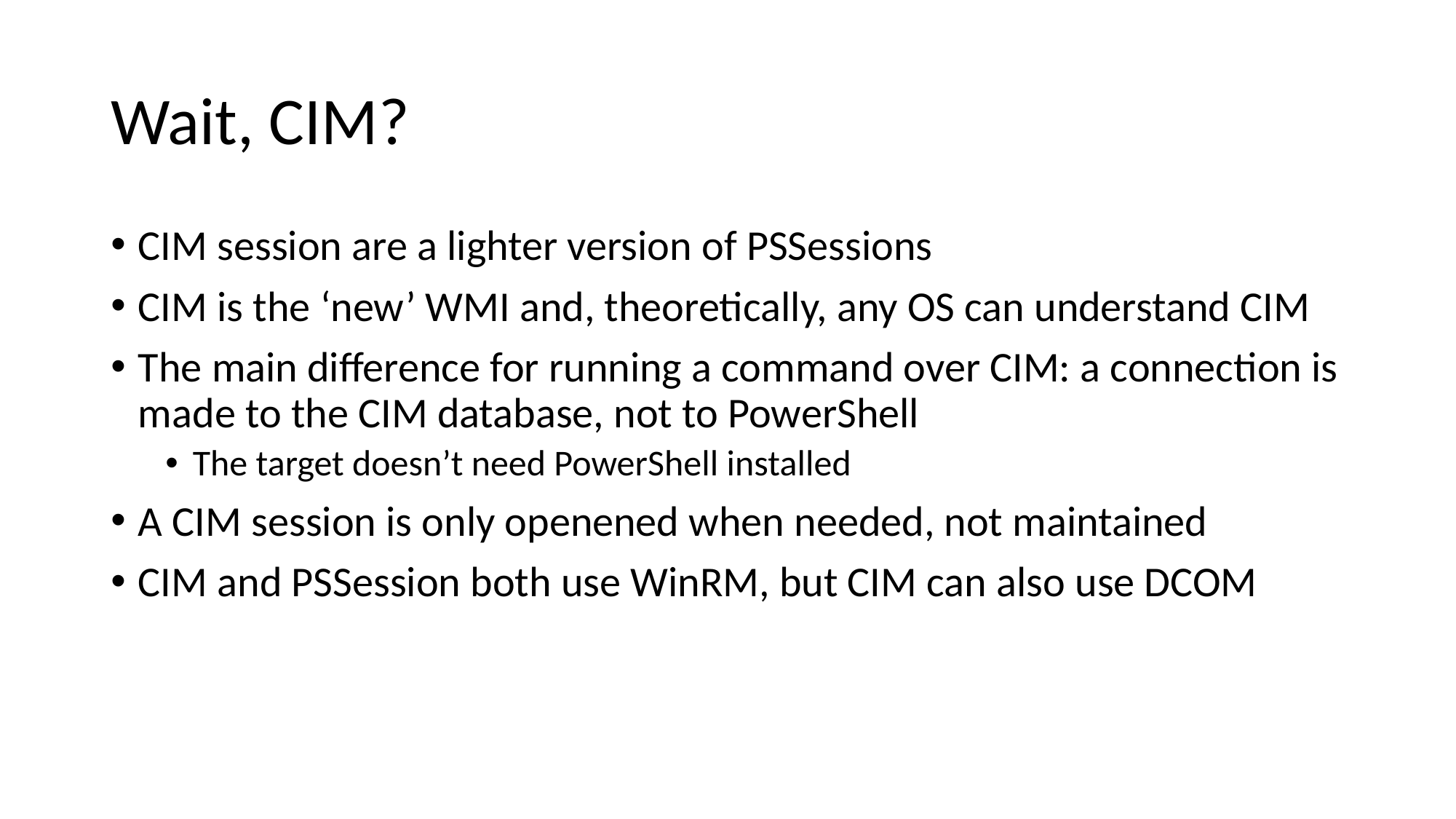

# Wait, CIM?
CIM session are a lighter version of PSSessions
CIM is the ‘new’ WMI and, theoretically, any OS can understand CIM
The main difference for running a command over CIM: a connection is made to the CIM database, not to PowerShell
The target doesn’t need PowerShell installed
A CIM session is only openened when needed, not maintained
CIM and PSSession both use WinRM, but CIM can also use DCOM